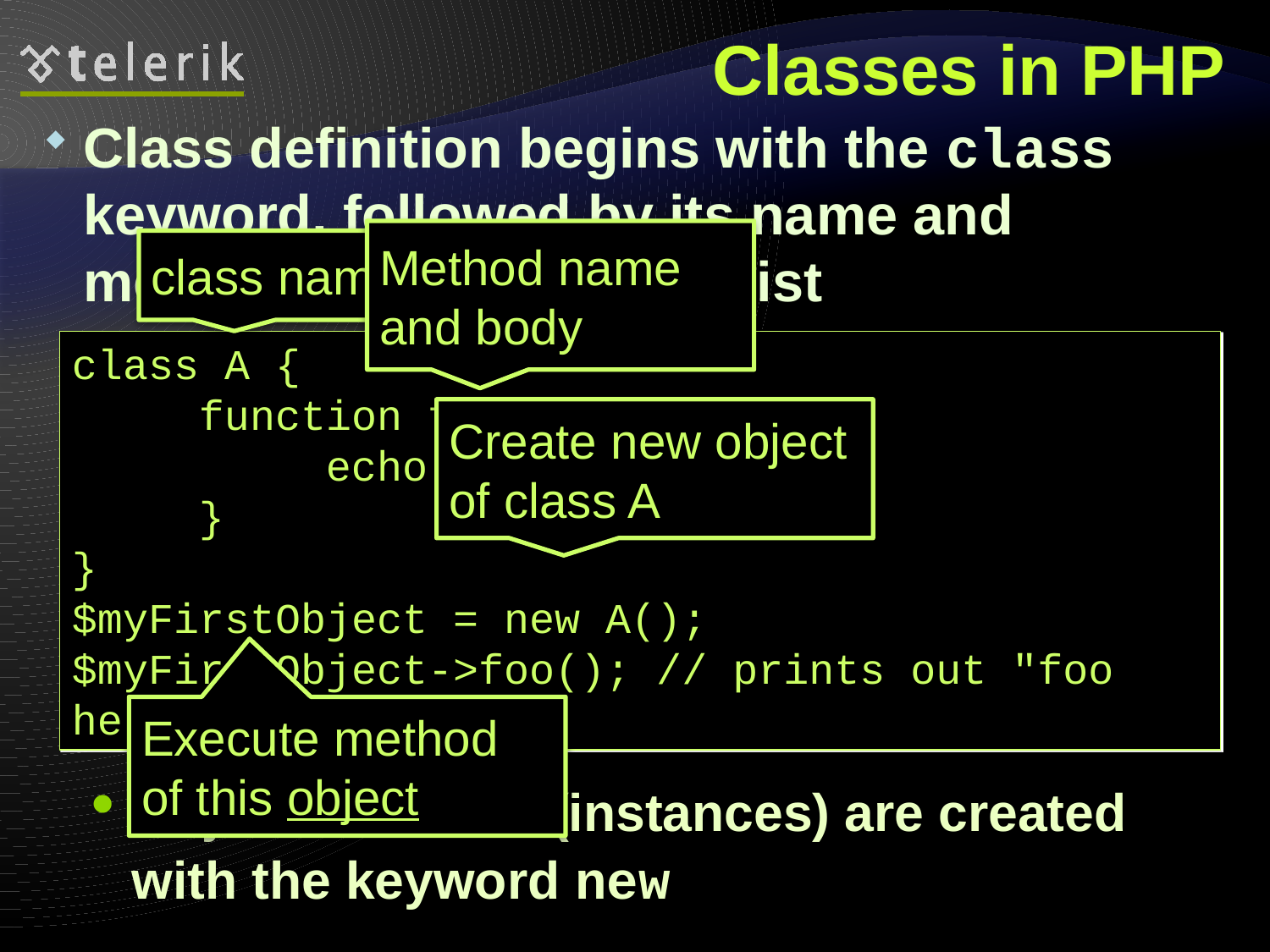

# Classes in PHP
Class definition begins with the class keyword, followed by its name and methods and properties list

Objects of class (instances) are created with the keyword new
Method name and body
class name
class A {
	function foo () {
		echo "foo here!";
	}
}
$myFirstObject = new A();
$myFirstObject->foo(); // prints out "foo here!";
Create new object of class A
Execute method of this object